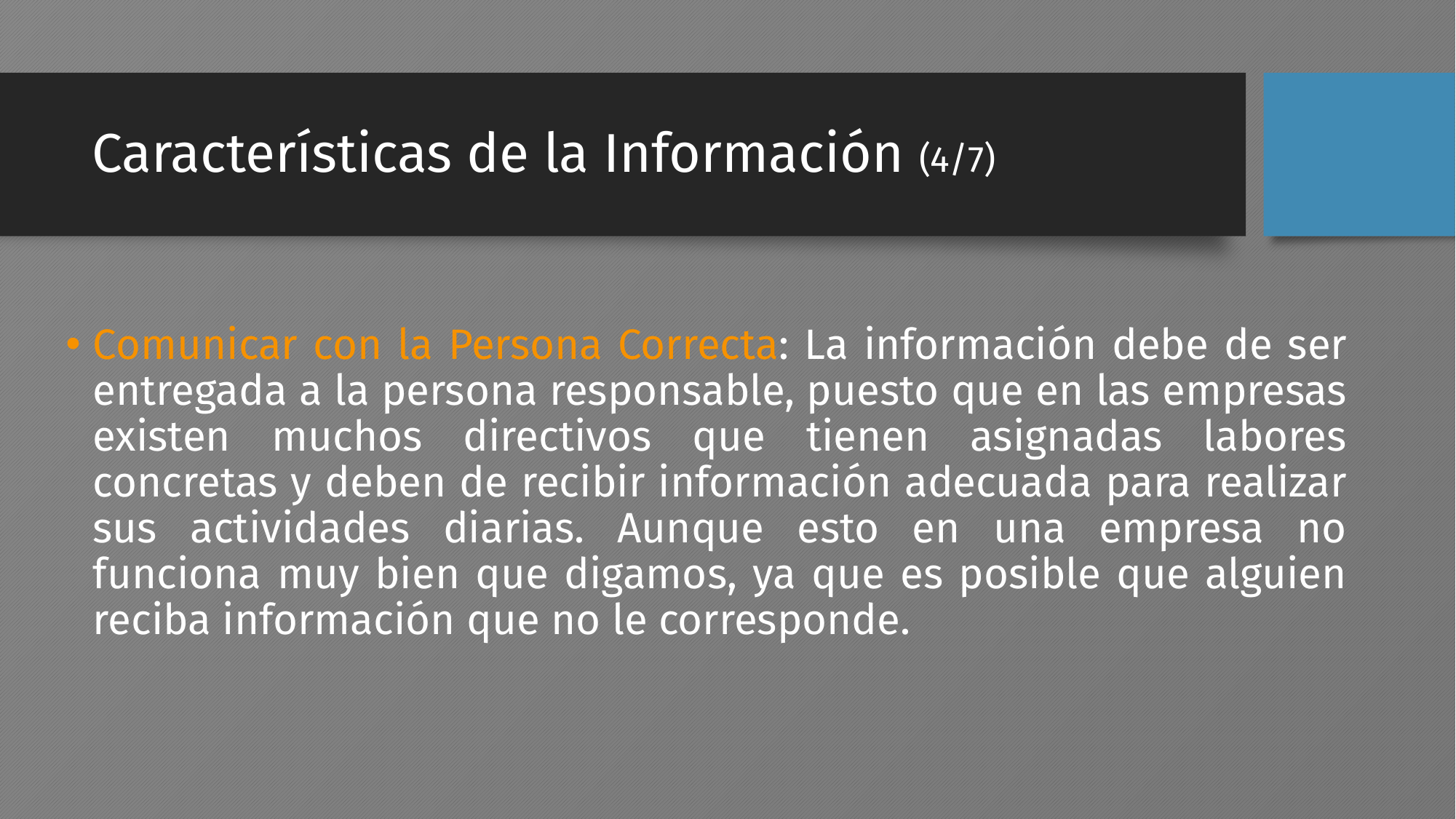

# Características de la Información (4/7)
Comunicar con la Persona Correcta: La información debe de ser entregada a la persona responsable, puesto que en las empresas existen muchos directivos que tienen asignadas labores concretas y deben de recibir información adecuada para realizar sus actividades diarias. Aunque esto en una empresa no funciona muy bien que digamos, ya que es posible que alguien reciba información que no le corresponde.